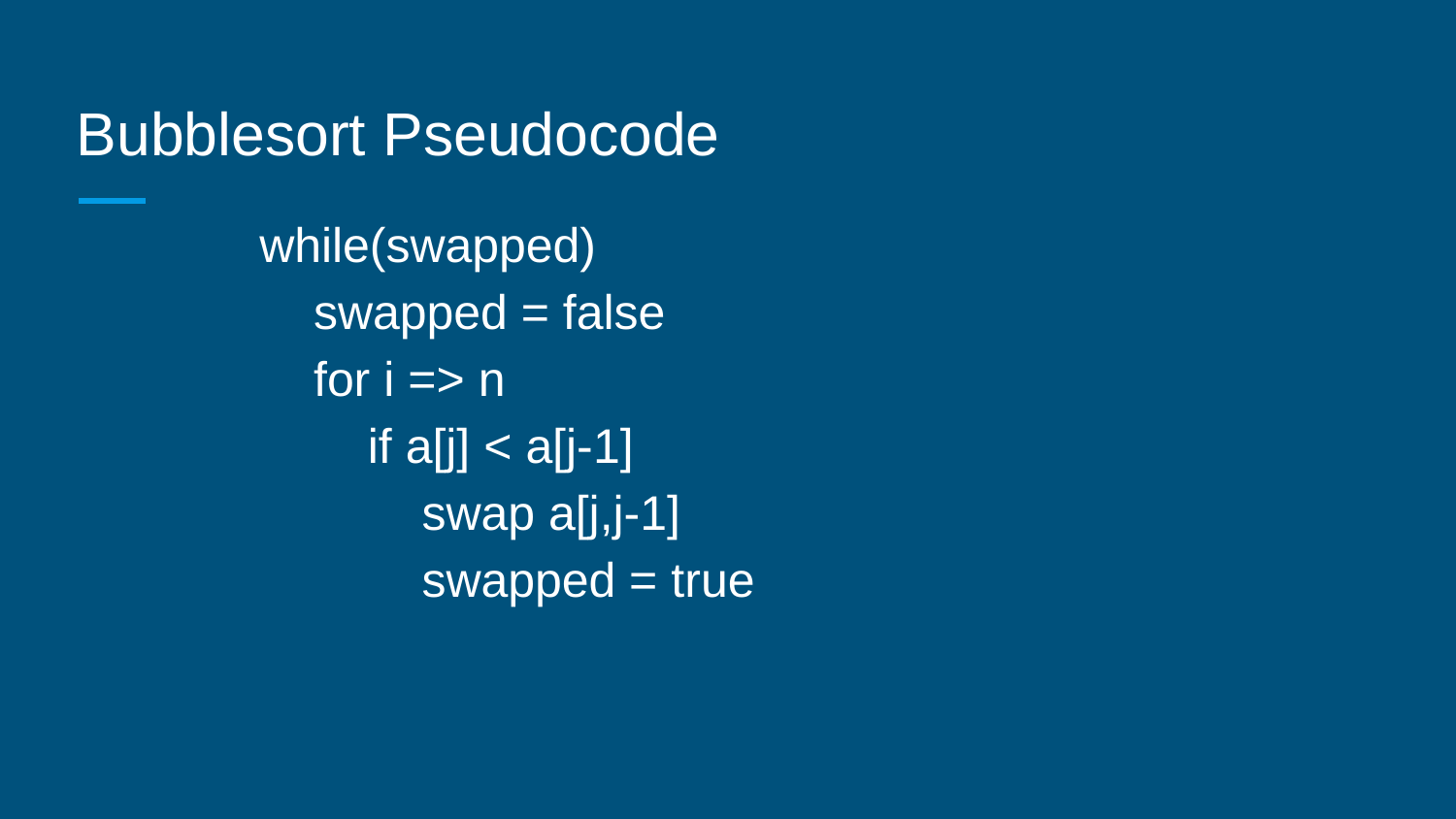

# Bubblesort Pseudocode
while(swapped)
    swapped = false
    for i => n
        if a[j] < a[j-1]
            swap a[j,j-1]
            swapped = true